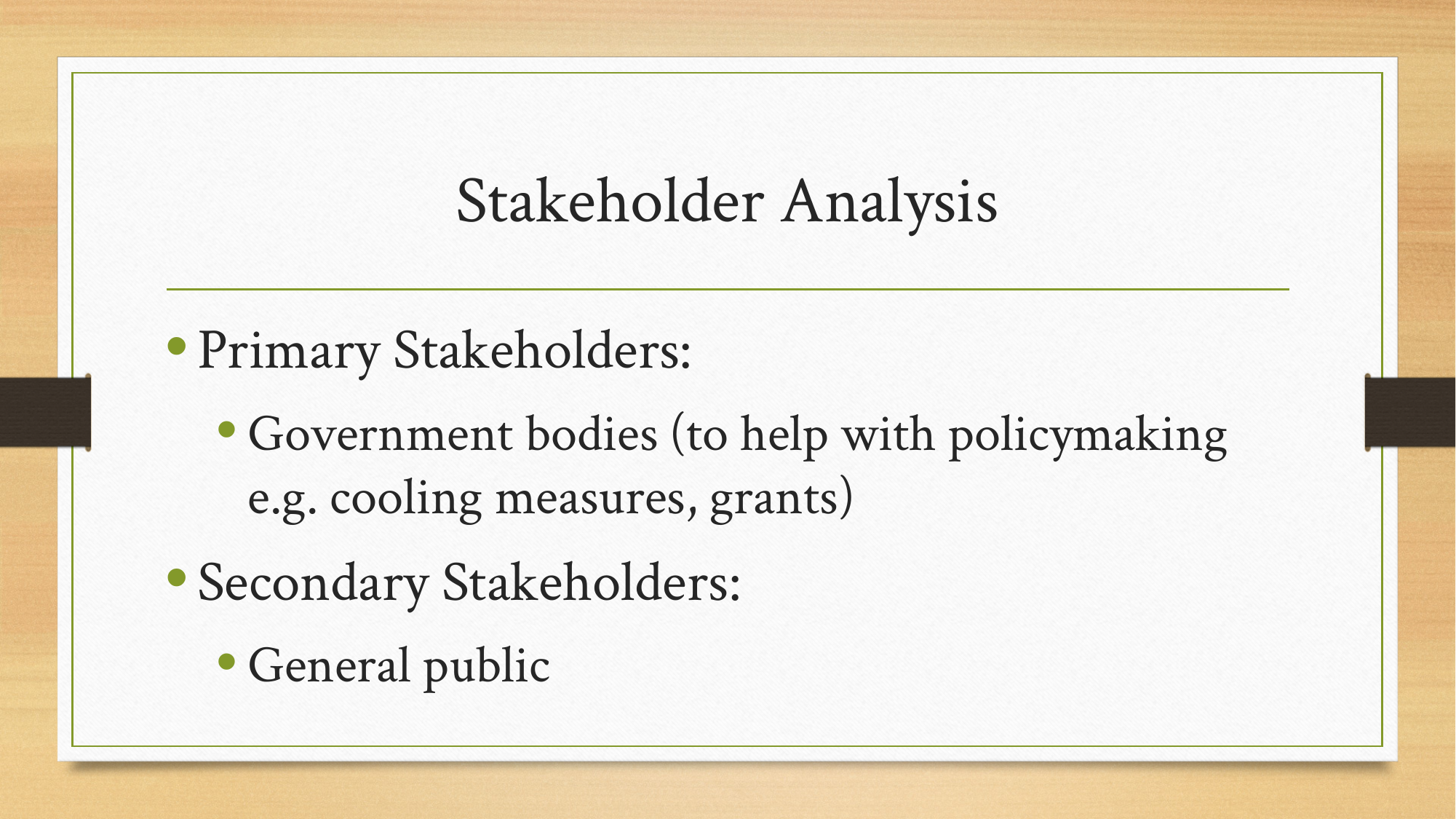

# Stakeholder Analysis
Primary Stakeholders:
Government bodies (to help with policymaking e.g. cooling measures, grants)
Secondary Stakeholders:
General public